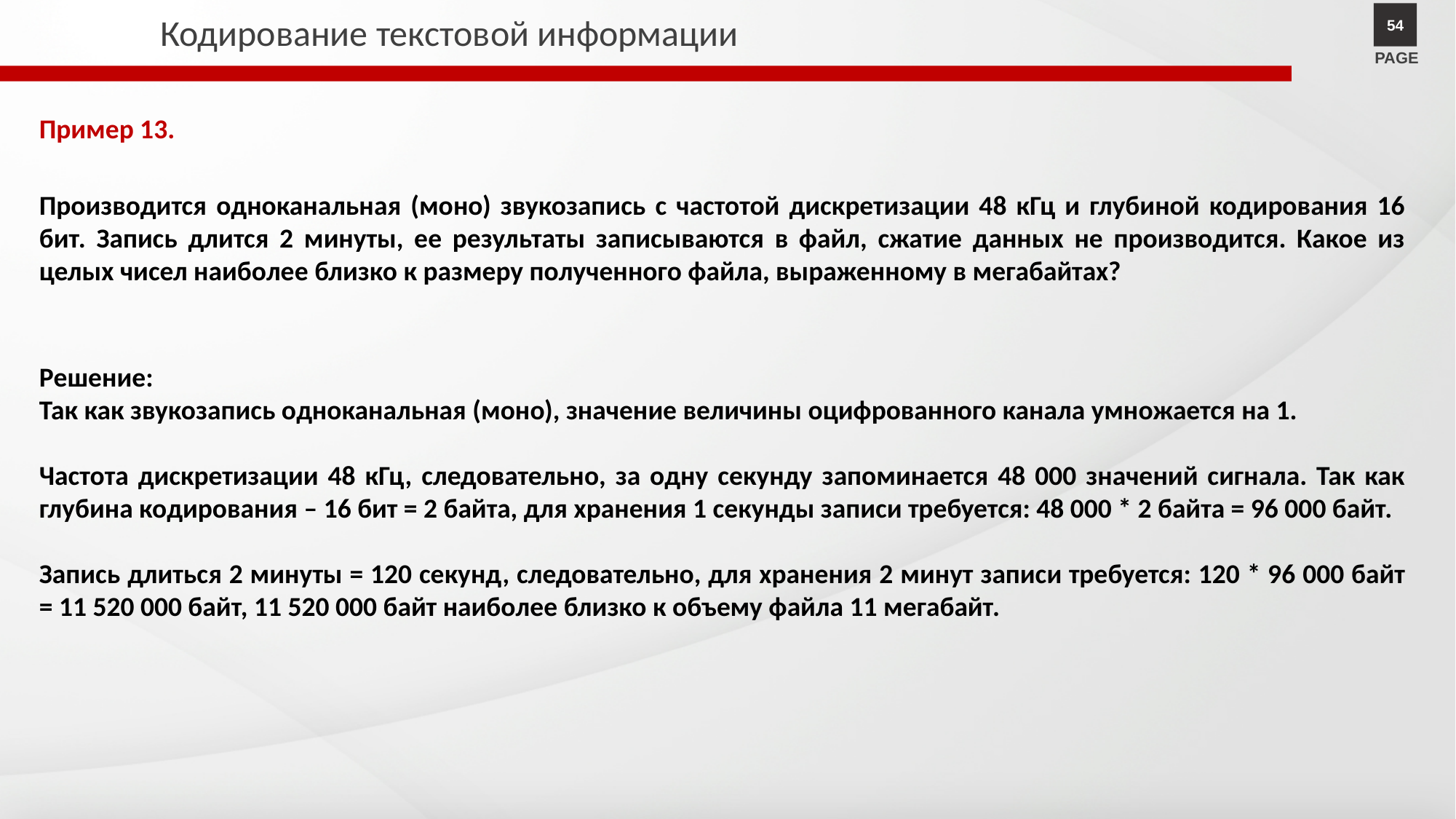

# Кодирование текстовой информации
54
PAGE

Пример 13.

Производится одноканальная (моно) звукозапись с частотой дискретизации 48 кГц и глубиной кодирования 16 бит. Запись длится 2 минуты, ее результаты записываются в файл, сжатие данных не производится. Какое из целых чисел наиболее близко к размеру полученного файла, выраженному в мегабайтах?
Решение:
Так как звукозапись одноканальная (моно), значение величины оцифрованного канала умножается на 1.

Частота дискретизации 48 кГц, следовательно, за одну секунду запоминается 48 000 значений сигнала. Так как глубина кодирования – 16 бит = 2 байта, для хранения 1 секунды записи требуется: 48 000 * 2 байта = 96 000 байт.

Запись длиться 2 минуты = 120 секунд, следовательно, для хранения 2 минут записи требуется: 120 * 96 000 байт = 11 520 000 байт, 11 520 000 байт наиболее близко к объему файла 11 мегабайт.